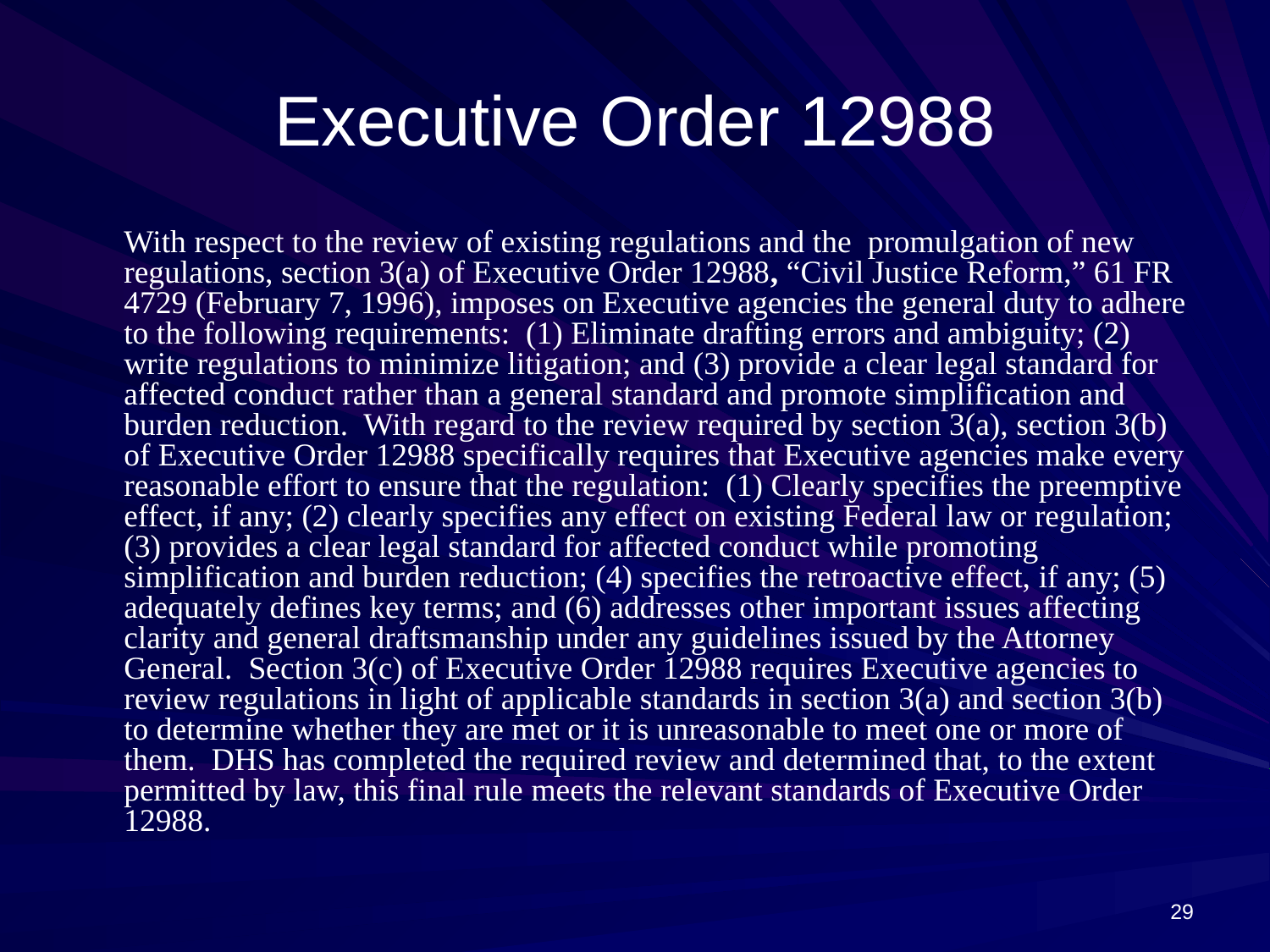

# Executive Order 12988
	With respect to the review of existing regulations and the  promulgation of new regulations, section 3(a) of Executive Order 12988, “Civil Justice Reform,” 61 FR 4729 (February 7, 1996), imposes on Executive agencies the general duty to adhere to the following requirements:  (1) Eliminate drafting errors and ambiguity; (2) write regulations to minimize litigation; and (3) provide a clear legal standard for affected conduct rather than a general standard and promote simplification and burden reduction.  With regard to the review required by section 3(a), section 3(b) of Executive Order 12988 specifically requires that Executive agencies make every reasonable effort to ensure that the regulation:  (1) Clearly specifies the preemptive effect, if any; (2) clearly specifies any effect on existing Federal law or regulation; (3) provides a clear legal standard for affected conduct while promoting simplification and burden reduction; (4) specifies the retroactive effect, if any; (5) adequately defines key terms; and (6) addresses other important issues affecting clarity and general draftsmanship under any guidelines issued by the Attorney General.  Section 3(c) of Executive Order 12988 requires Executive agencies to review regulations in light of applicable standards in section 3(a) and section 3(b) to determine whether they are met or it is unreasonable to meet one or more of them.  DHS has completed the required review and determined that, to the extent permitted by law, this final rule meets the relevant standards of Executive Order 12988.

29